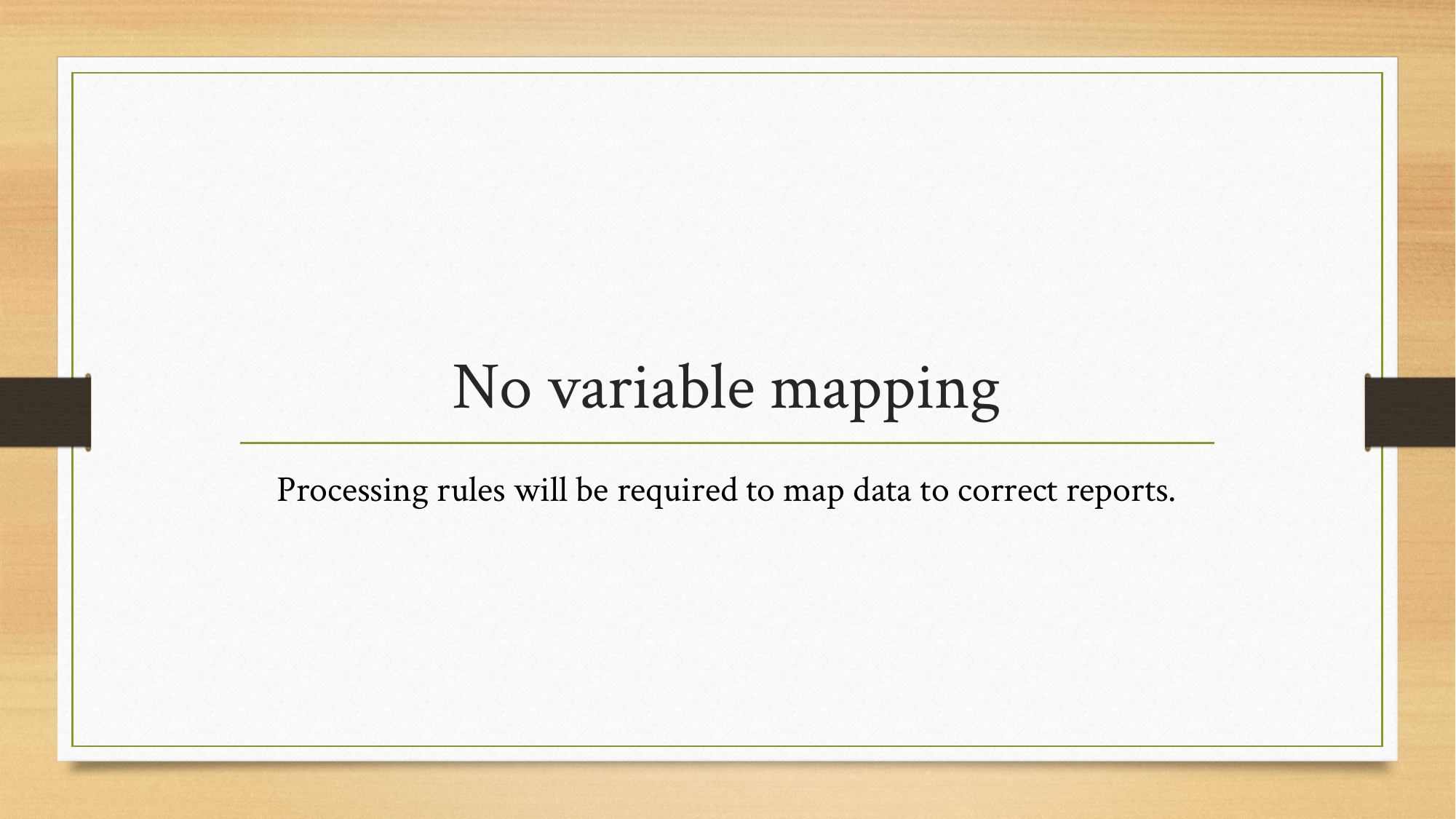

# No variable mapping
Processing rules will be required to map data to correct reports.